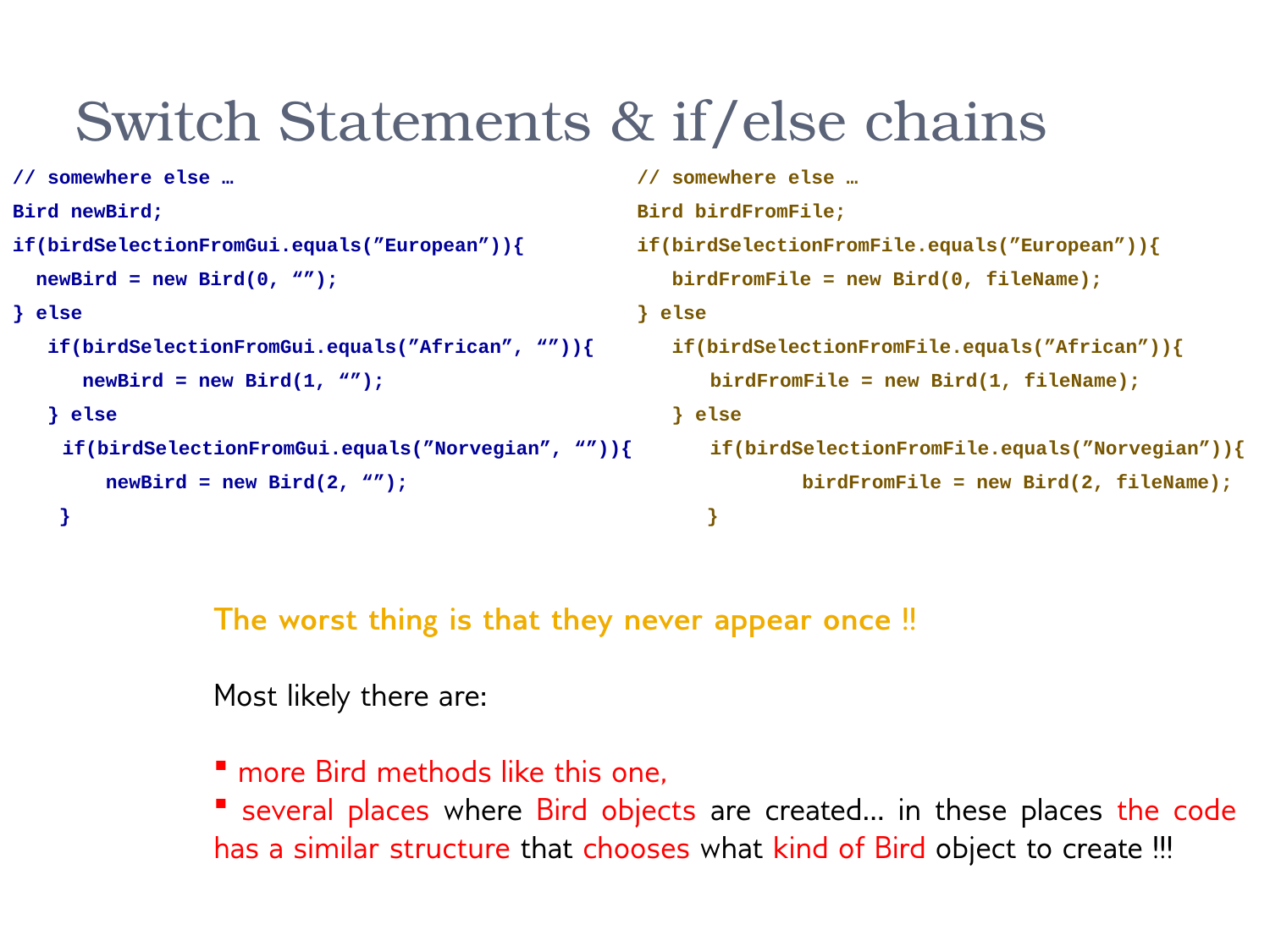

# Switch Statements & if/else chains
// somewhere else …
Bird newBird;
if(birdSelectionFromGui.equals(”European”)){
  newBird = new Bird(0, “”);
} else
   if(birdSelectionFromGui.equals(”African”, “”)){
      newBird = new Bird(1, “”);
   } else
 	 if(birdSelectionFromGui.equals(”Norvegian”, “”)){
        newBird = new Bird(2, “”);
    }

// somewhere else …
Bird birdFromFile;
if(birdSelectionFromFile.equals(”European”)){
   birdFromFile = new Bird(0, fileName);
} else
   if(birdSelectionFromFile.equals(”African”)){
 	   birdFromFile = new Bird(1, fileName);
   } else
 	   if(birdSelectionFromFile.equals(”Norvegian”)){
 		birdFromFile = new Bird(2, fileName);
      }

The worst thing is that they never appear once !!

Most likely there are:

 more Bird methods like this one,
 several places where Bird objects are created… in these places the code has a similar structure that chooses what kind of Bird object to create !!!